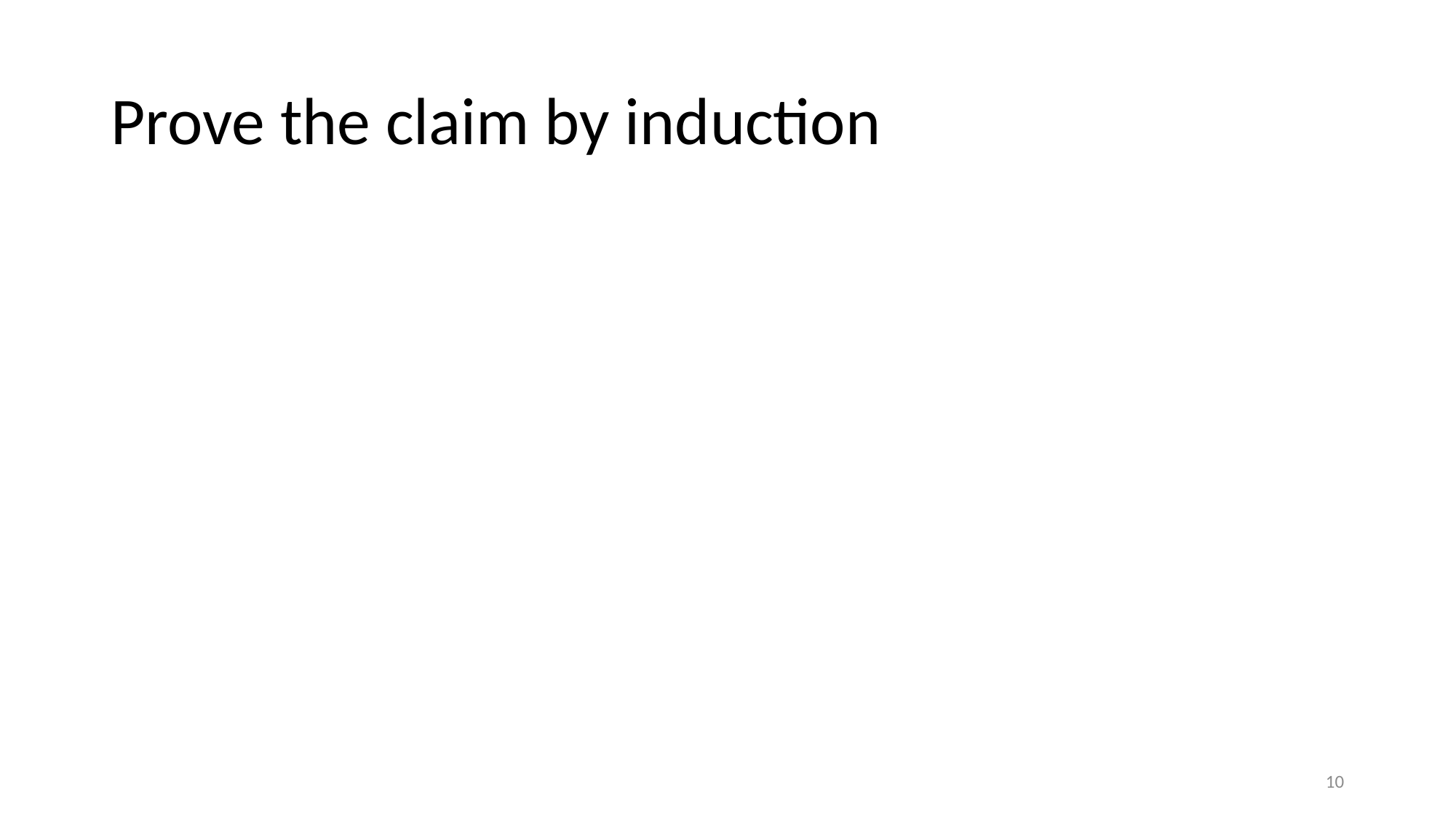

# Prove the claim by induction

10